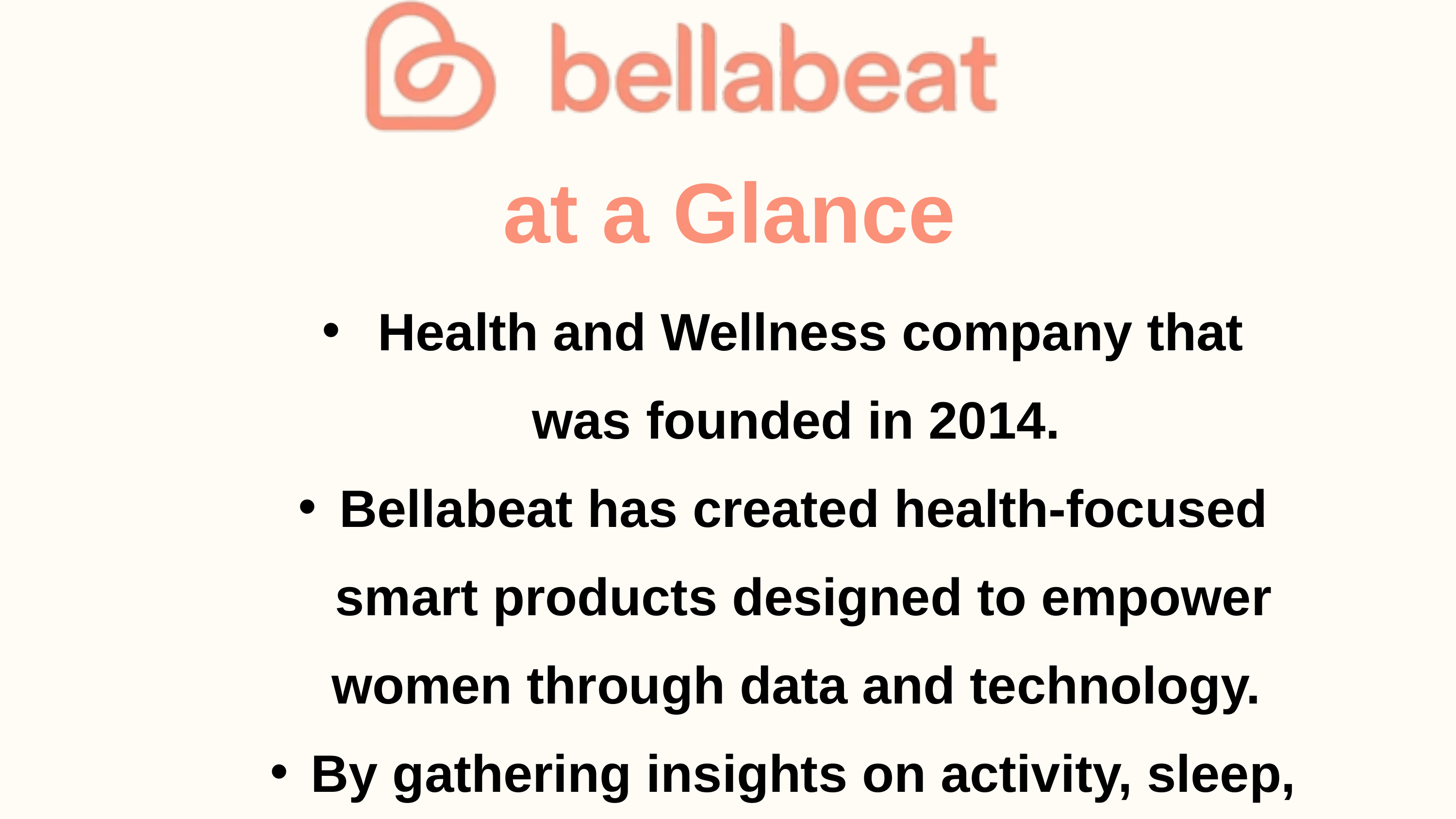

at a Glance
 Health and Wellness company that was founded in 2014.
Bellabeat has created health-focused smart products designed to empower women through data and technology.
By gathering insights on activity, sleep, stress, and reproductive health, Bellabeat provides women with a clear understanding of their overall well-being.